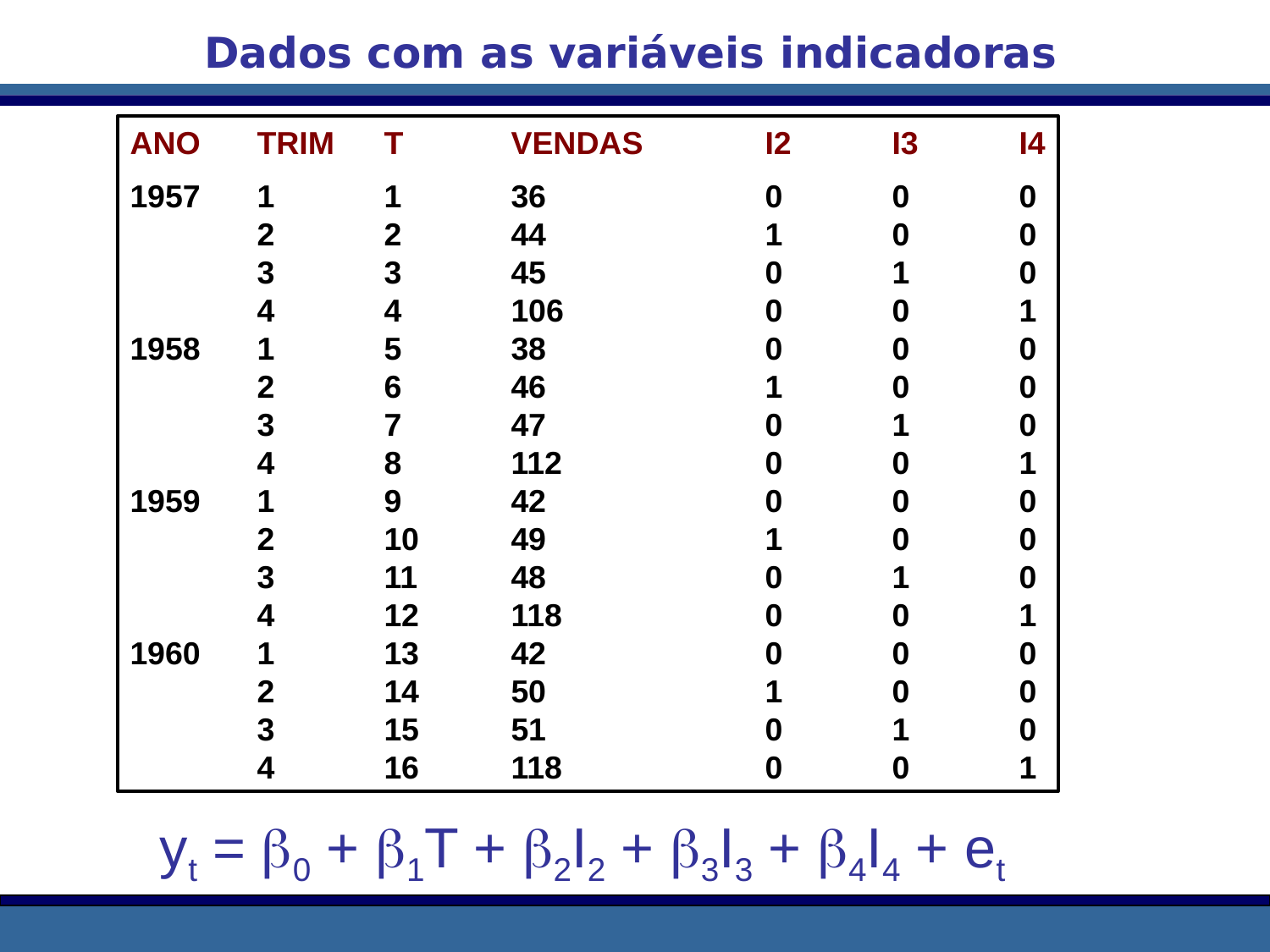

Dados com as variáveis indicadoras
ANO	TRIM	T	VENDAS          	I2	I3      	I4

1957	1	1	36		0	0	0
	2	2	44		1	0	0
	3	3	45		0	1	0
	4	4	106		0	0	1
1958	1	5	38		0	0	0
	2	6	46		1	0	0
	3	7	47		0	1	0
	4	8	112		0	0	1
1959	1	9	42		0	0	0
	2	10	49		1	0	0
	3	11	48		0	1	0
	4	12	118		0	0	1
1960	1	13	42		0	0	0
	2	14	50		1	0	0
	3	15	51		0	1	0
	4	16	118		0	0	1
yt = β0 + β1T + β2I2 + β3I3 + β4I4 + et